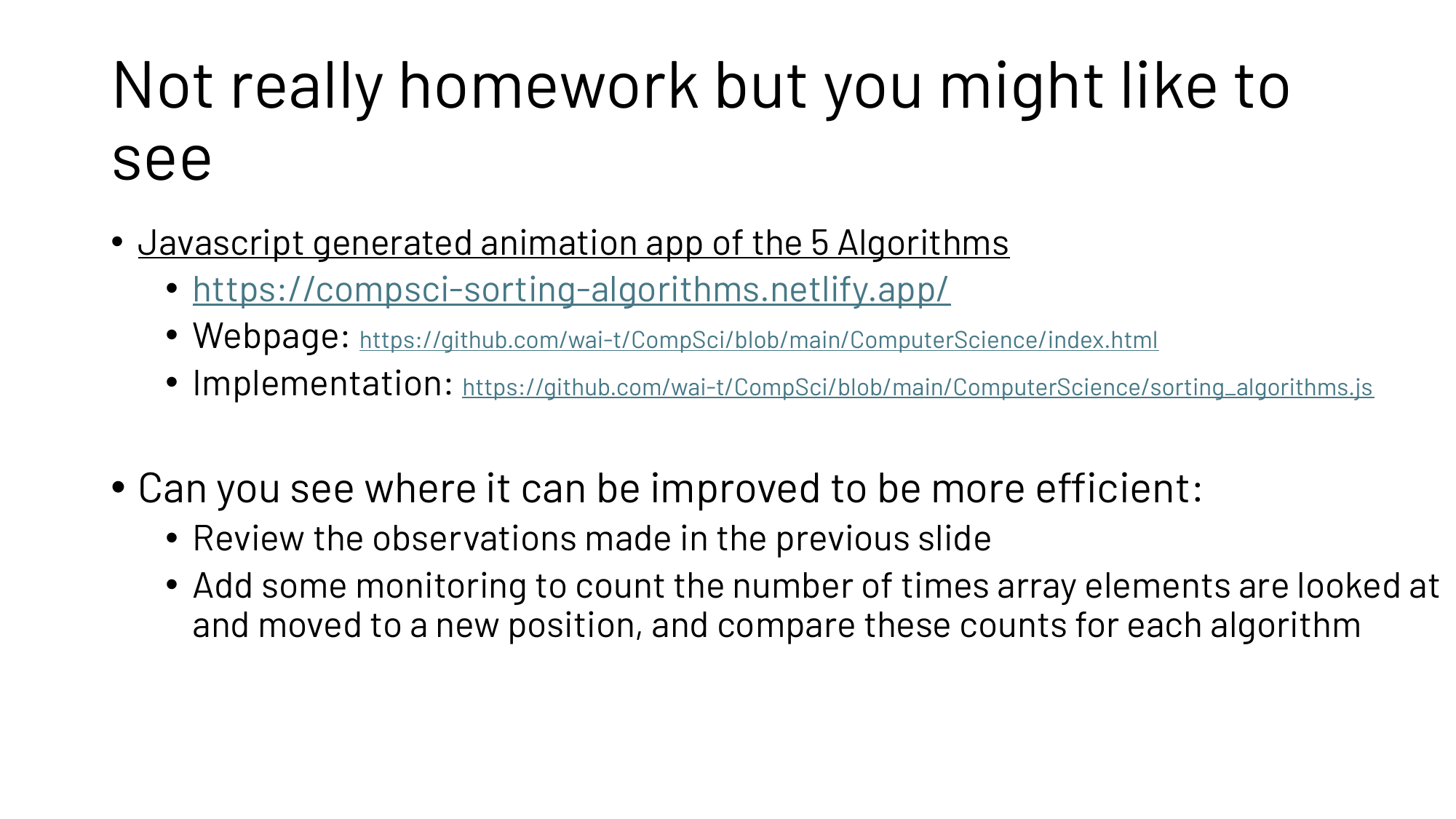

# Not really homework but you might like to see
Javascript generated animation app of the 5 Algorithms
https://compsci-sorting-algorithms.netlify.app/
Webpage: https://github.com/wai-t/CompSci/blob/main/ComputerScience/index.html
Implementation: https://github.com/wai-t/CompSci/blob/main/ComputerScience/sorting_algorithms.js

Can you see where it can be improved to be more efficient:
Review the observations made in the previous slide
Add some monitoring to count the number of times array elements are looked at and moved to a new position, and compare these counts for each algorithm